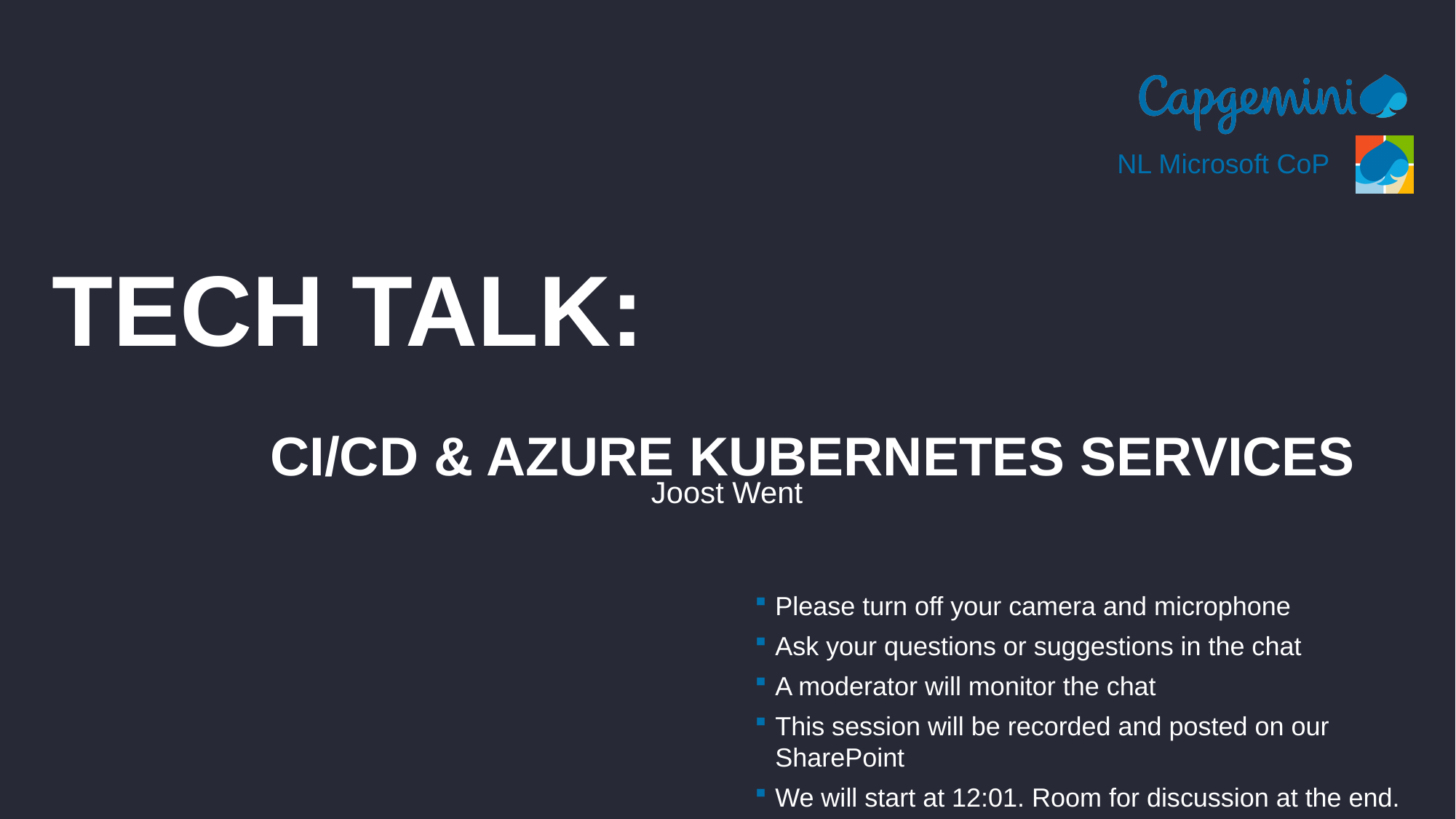

# CI/CD & Azure Kubernetes services
Joost Went